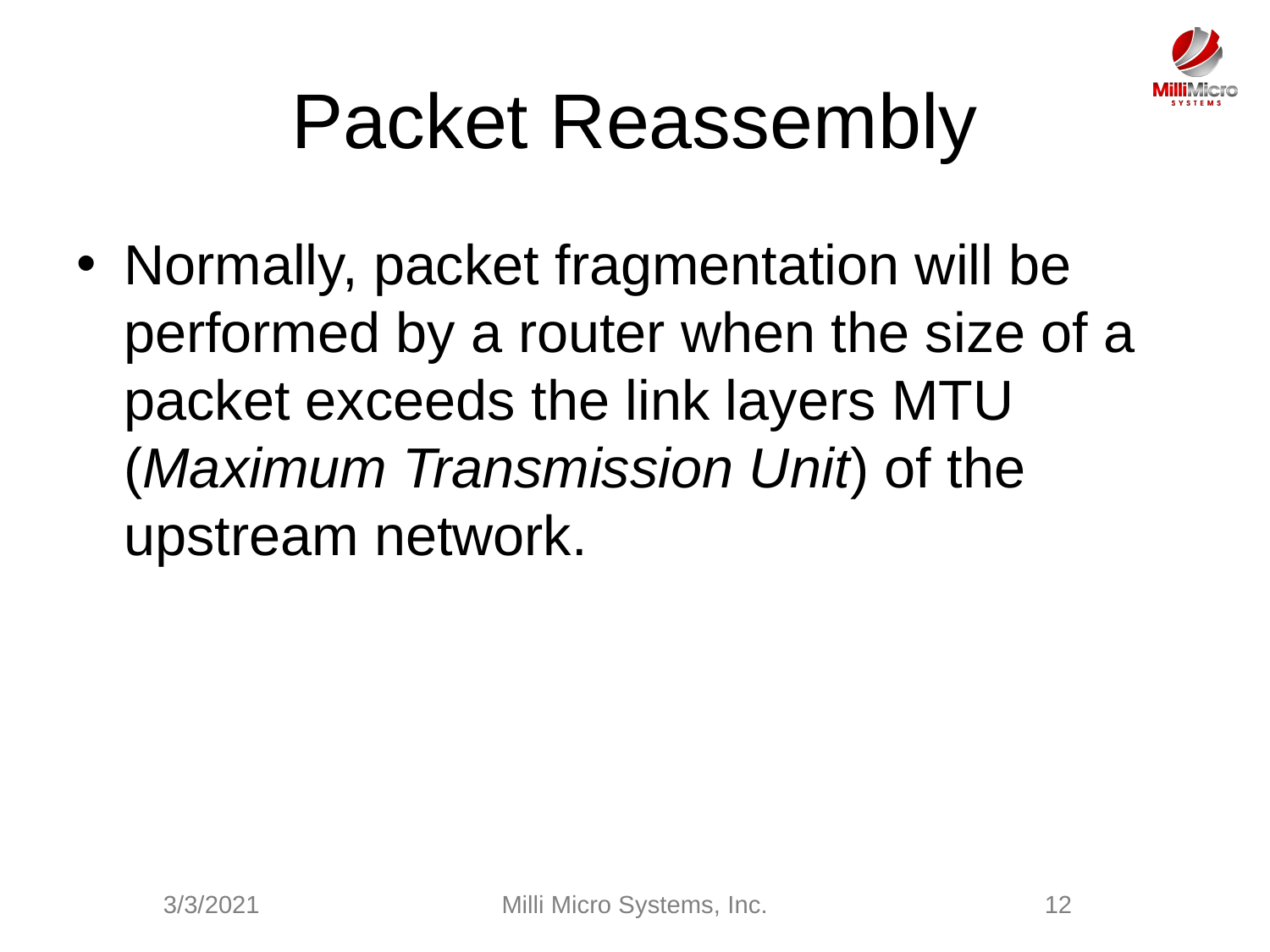

# Packet Reassembly
Normally, packet fragmentation will be performed by a router when the size of a packet exceeds the link layers MTU (Maximum Transmission Unit) of the upstream network.

3/3/2021
Milli Micro Systems, Inc.
12